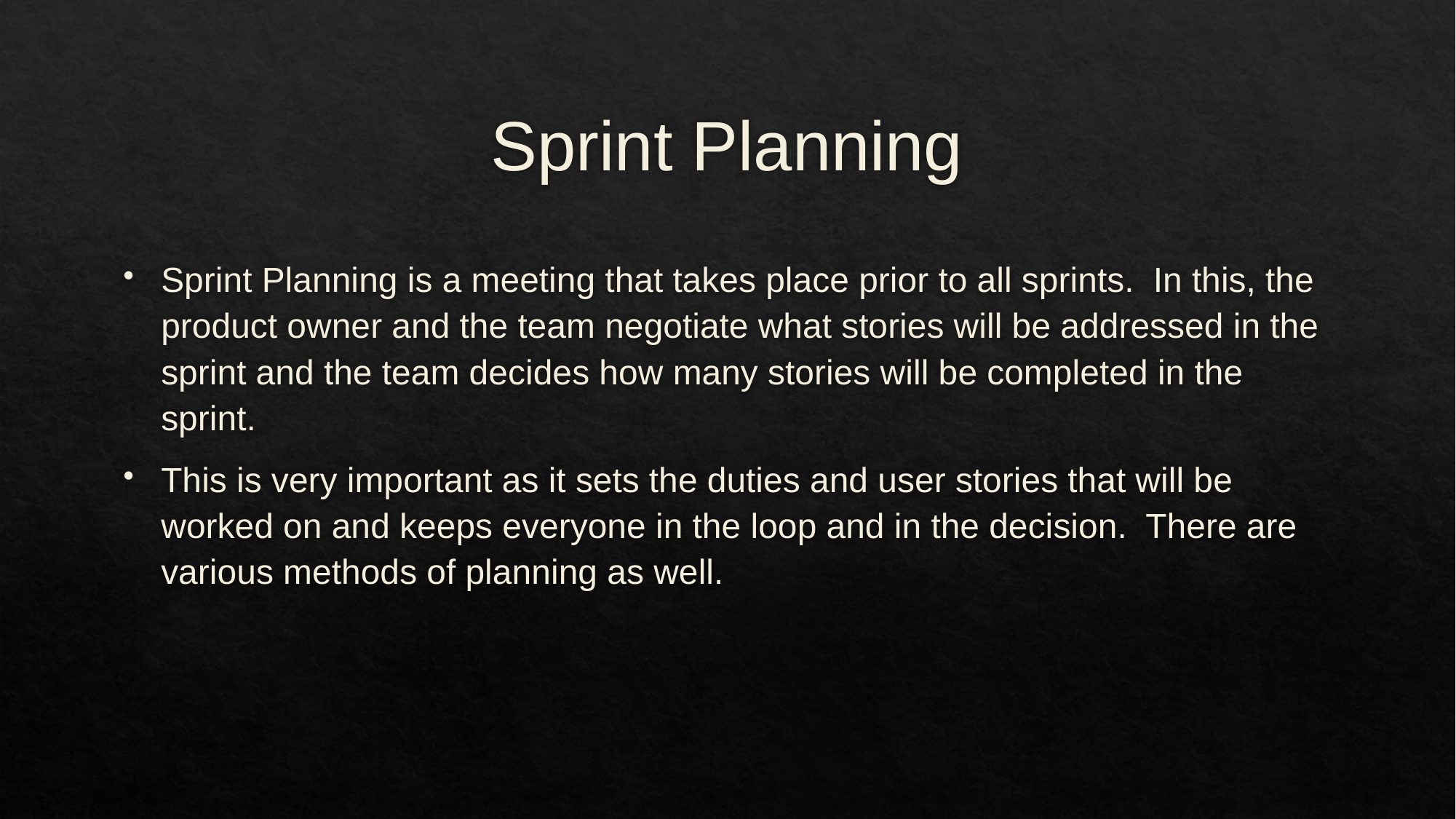

# Sprint Planning
Sprint Planning is a meeting that takes place prior to all sprints.  In this, the product owner and the team negotiate what stories will be addressed in the sprint and the team decides how many stories will be completed in the sprint.
This is very important as it sets the duties and user stories that will be worked on and keeps everyone in the loop and in the decision.  There are various methods of planning as well.